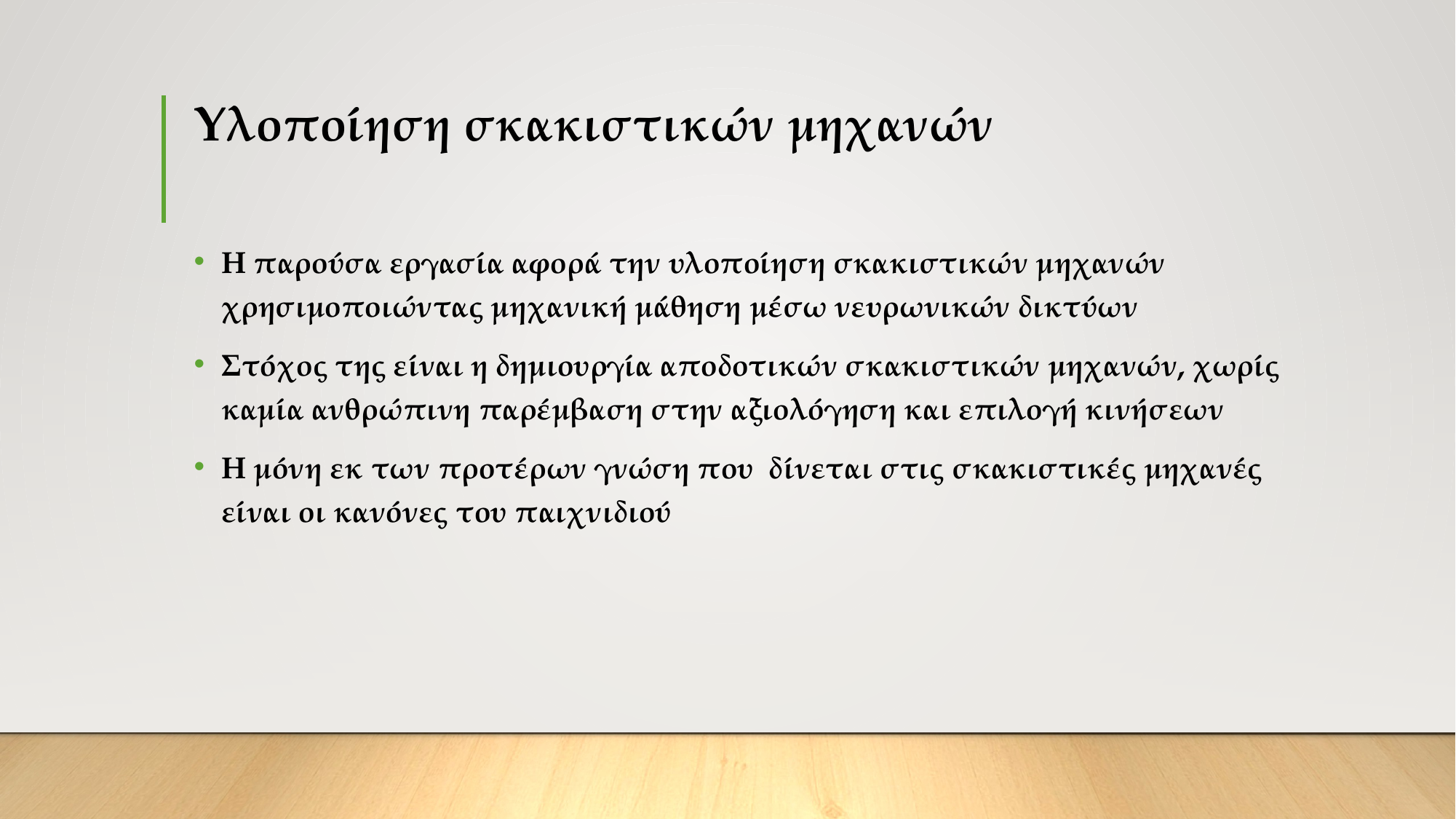

# Υλοποίηση σκακιστικών μηχανών
Η παρούσα εργασία αφορά την υλοποίηση σκακιστικών μηχανών χρησιμοποιώντας μηχανική μάθηση μέσω νευρωνικών δικτύων
Στόχος της είναι η δημιουργία αποδοτικών σκακιστικών μηχανών, χωρίς καμία ανθρώπινη παρέμβαση στην αξιολόγηση και επιλογή κινήσεων
Η μόνη εκ των προτέρων γνώση που  δίνεται στις σκακιστικές μηχανές είναι οι κανόνες του παιχνιδιού